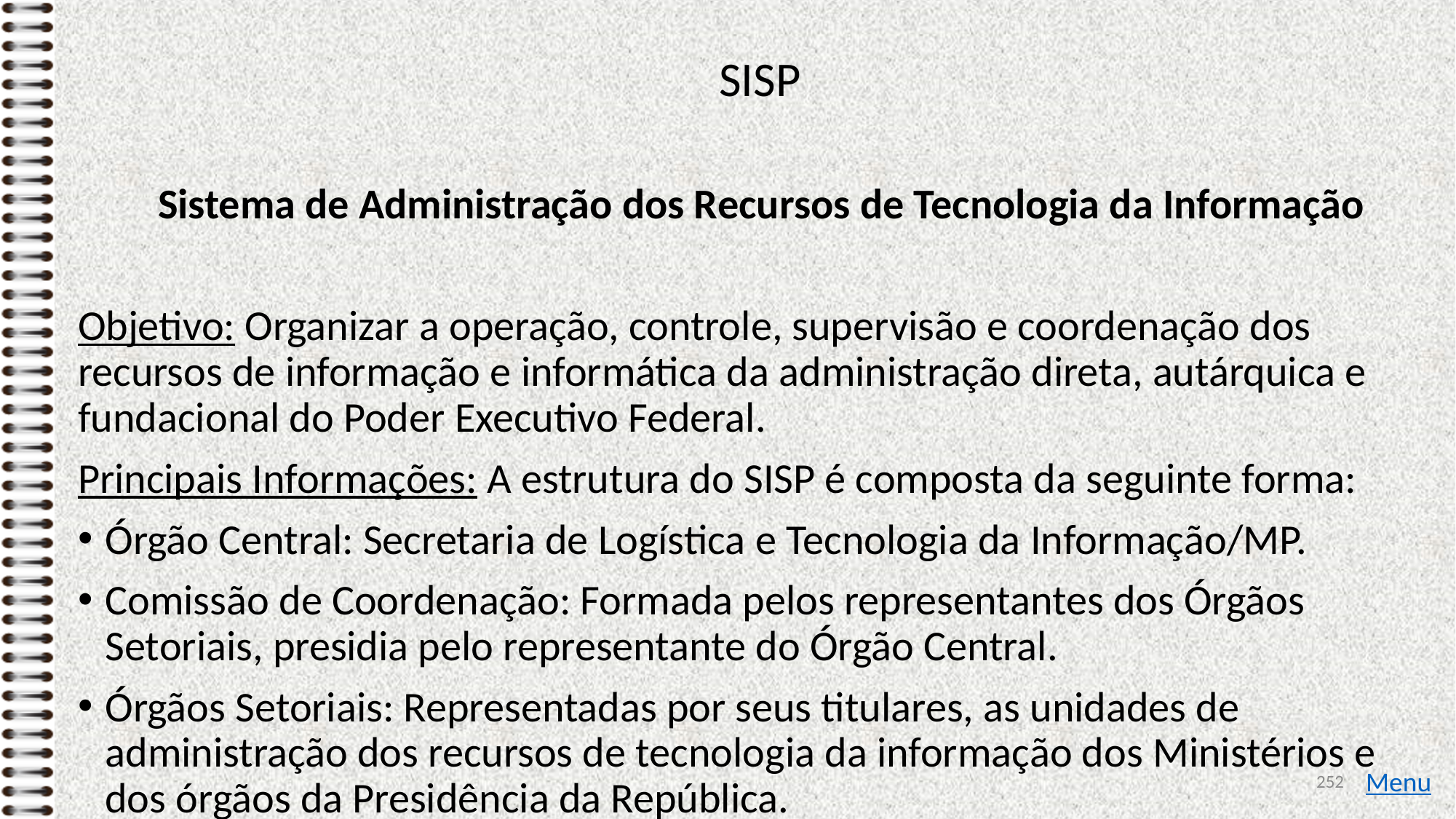

# SISP

Sistema de Administração dos Recursos de Tecnologia da Informação

Objetivo: Organizar a operação, controle, supervisão e coordenação dos recursos de informação e informática da administração direta, autárquica e fundacional do Poder Executivo Federal.
Principais Informações: A estrutura do SISP é composta da seguinte forma:
Órgão Central: Secretaria de Logística e Tecnologia da Informação/MP.
Comissão de Coordenação: Formada pelos representantes dos Órgãos Setoriais, presidia pelo representante do Órgão Central.
Órgãos Setoriais: Representadas por seus titulares, as unidades de administração dos recursos de tecnologia da informação dos Ministérios e dos órgãos da Presidência da República.
252
Menu